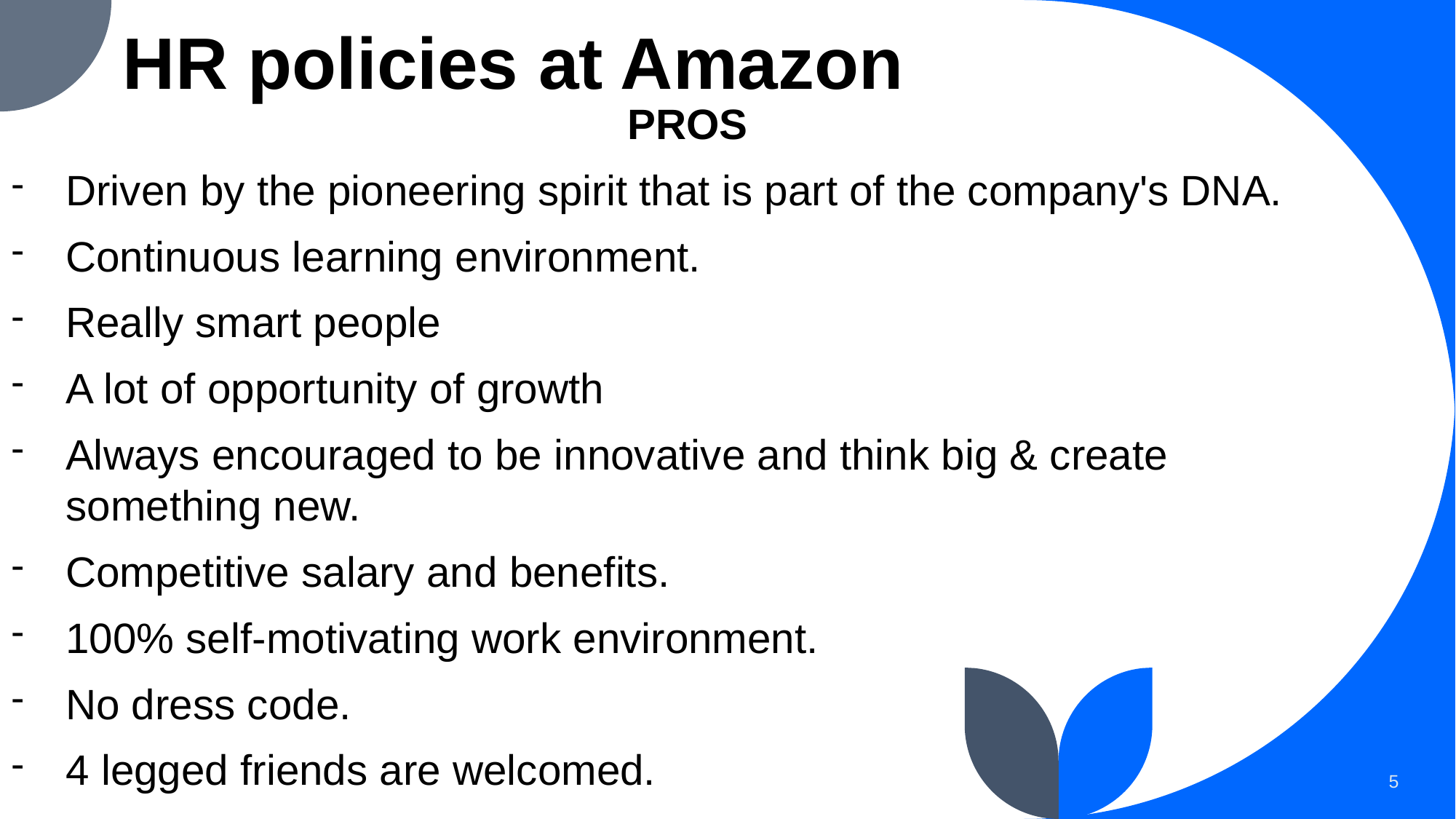

# HR policies at Amazon
PROS
Driven by the pioneering spirit that is part of the company's DNA.
Continuous learning environment.
Really smart people
A lot of opportunity of growth
Always encouraged to be innovative and think big & create something new.
Competitive salary and benefits.
100% self-motivating work environment.
No dress code.
4 legged friends are welcomed.
5